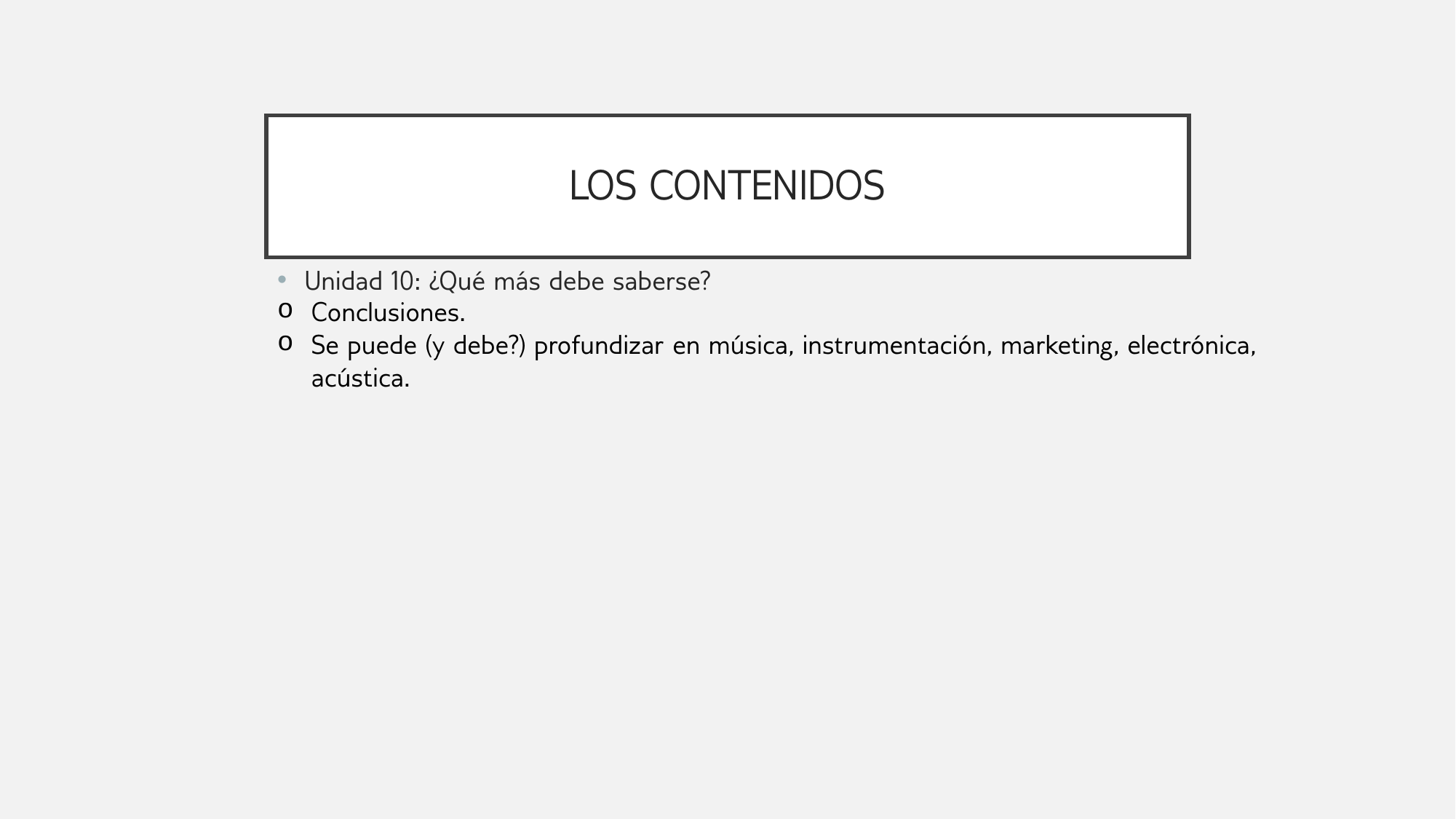

# LOS CONTENIDOS
Unidad 10: ¿Qué más debe saberse?
Conclusiones.
Se puede (y debe?) profundizar en música, instrumentación, marketing, electrónica, acústica.